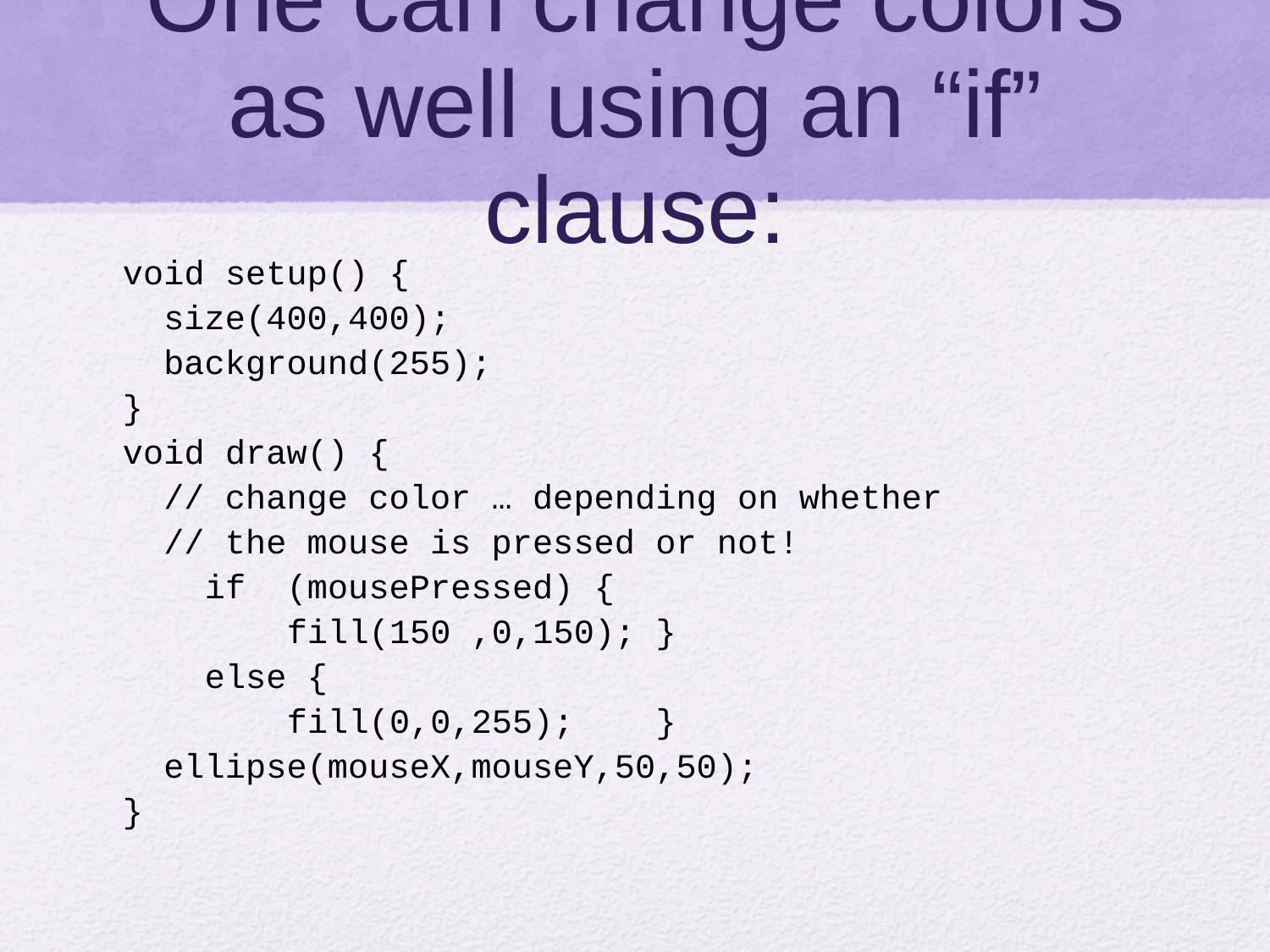

# One can change colors as well using an “if” clause:
void setup() {
  size(400,400);
  background(255);
}
void draw() {
  // change color … depending on whether
  // the mouse is pressed or not!
    if  (mousePressed) {
        fill(150 ,0,150); }
    else {
        fill(0,0,255);    }
  ellipse(mouseX,mouseY,50,50);
}